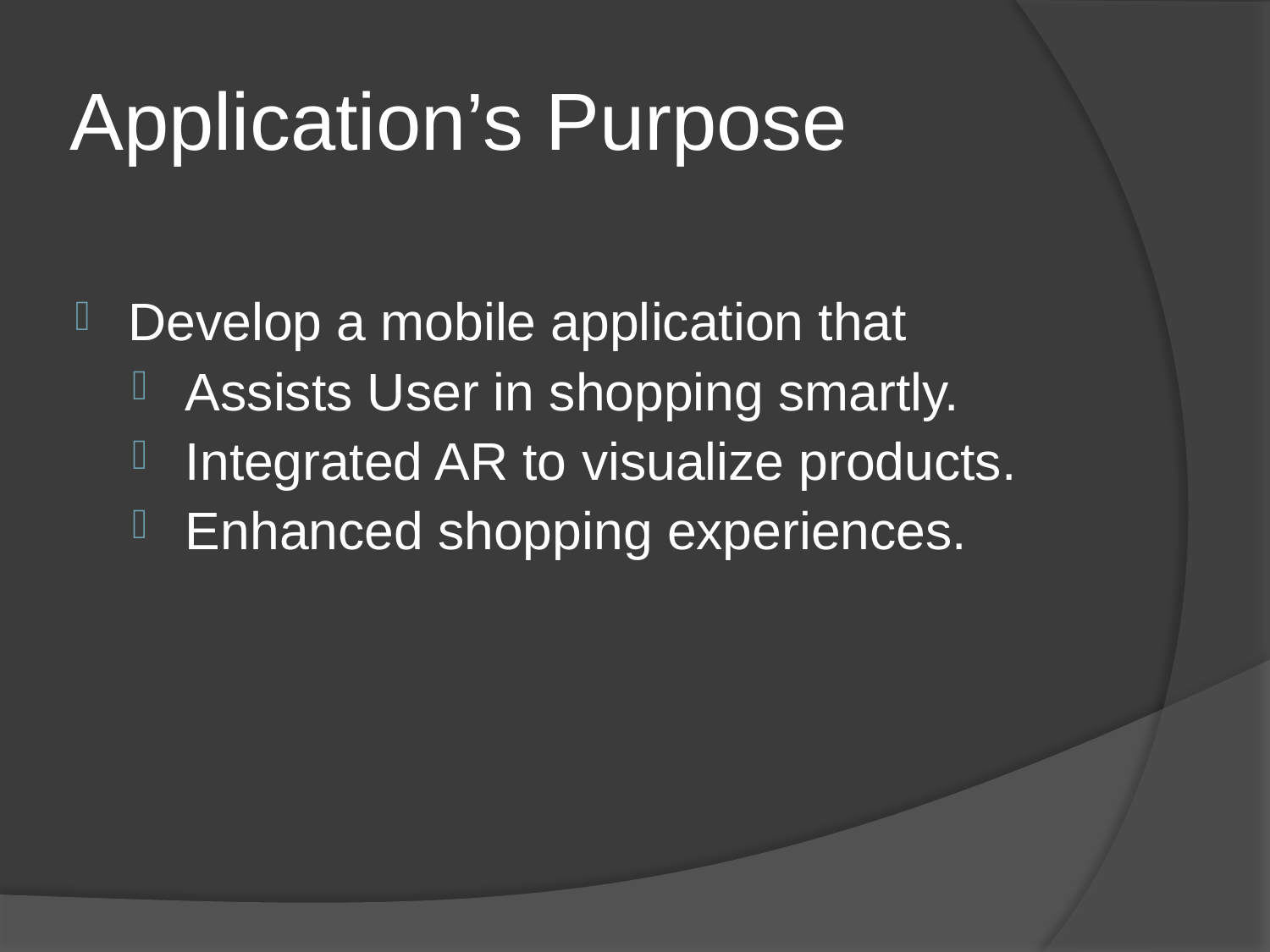

# Application’s Purpose
Develop a mobile application that
Assists User in shopping smartly.
Integrated AR to visualize products.
Enhanced shopping experiences.